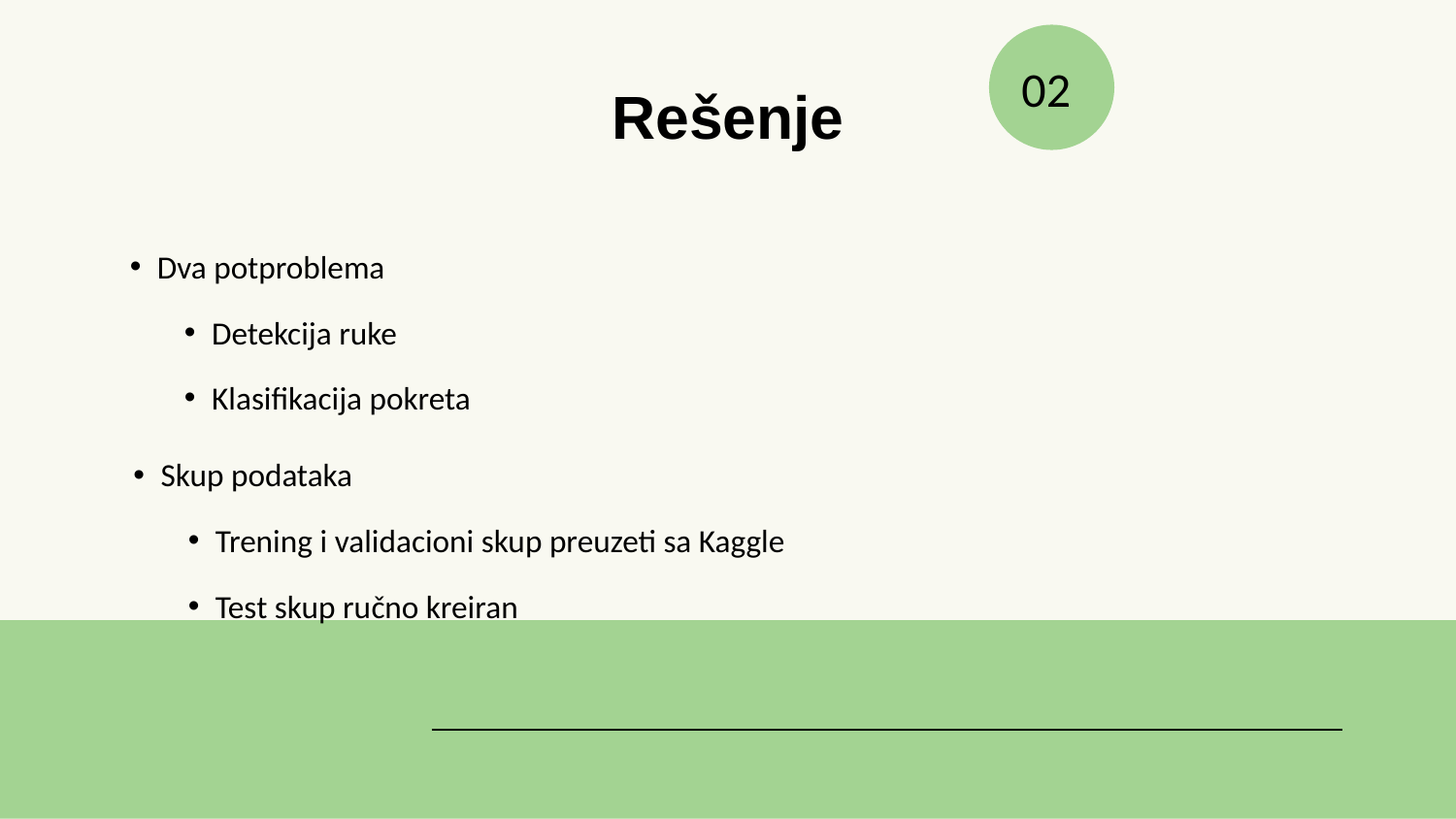

02
# Rešenje
Dva potproblema
Detekcija ruke
Klasifikacija pokreta
Skup podataka
Trening i validacioni skup preuzeti sa Kaggle
Test skup ručno kreiran